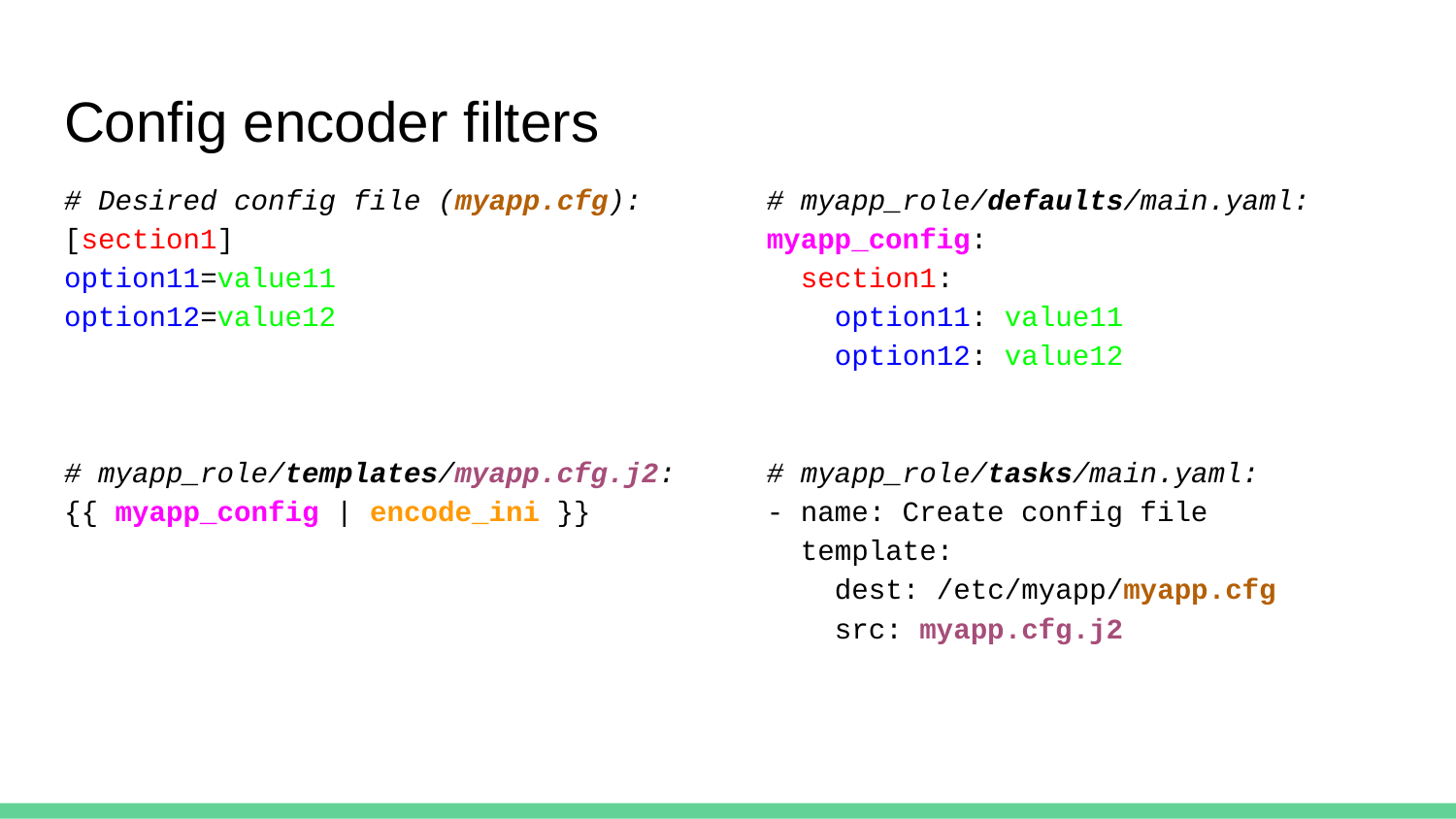

# Config encoder filters
# Desired config file (myapp.cfg):
[section1]
option11=value11
option12=value12

# myapp_role/templates/myapp.cfg.j2:
{{ myapp_config | encode_ini }}
# myapp_role/defaults/main.yaml:
myapp_config:
  section1:
    option11: value11
    option12: value12

# myapp_role/tasks/main.yaml:
- name: Create config file
  template:
    dest: /etc/myapp/myapp.cfg
    src: myapp.cfg.j2